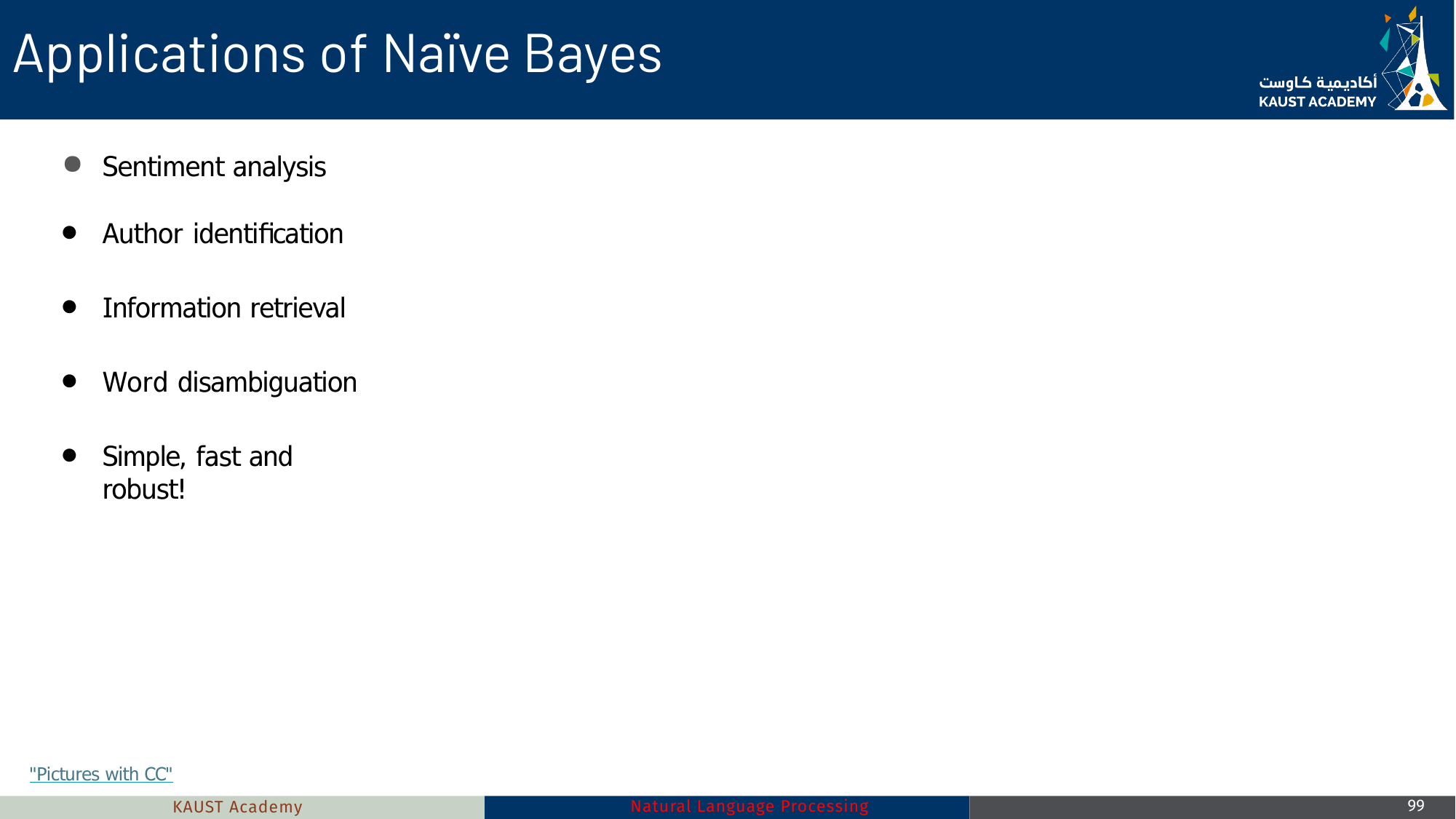

# Applications of Naïve Bayes
Sentiment analysis

Author identification

Information retrieval

Word disambiguation

Simple, fast and robust!
"Pictures with CC"